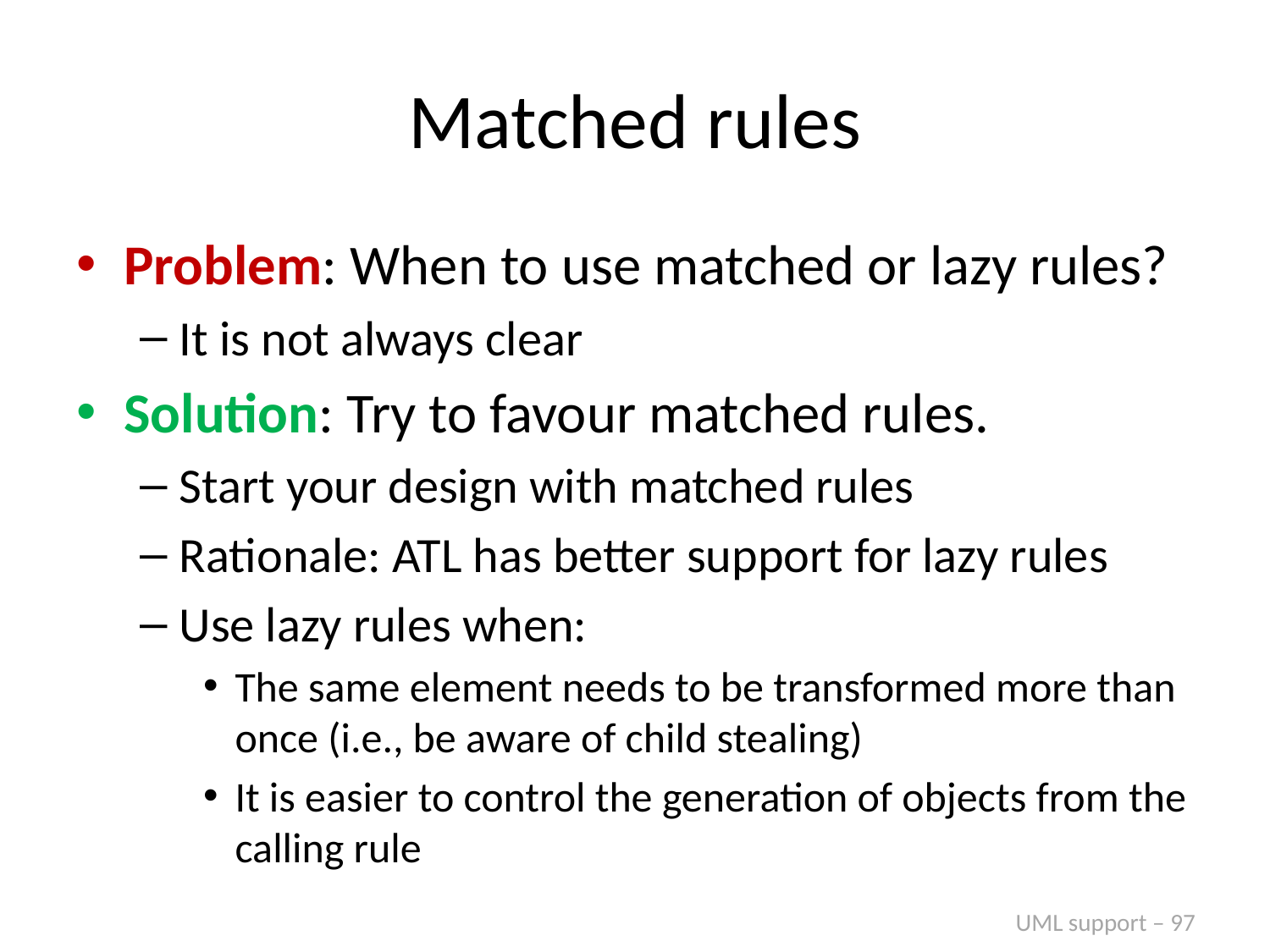

# Matched rules
Problem: When to use matched or lazy rules?
It is not always clear
Solution: Try to favour matched rules.
Start your design with matched rules
Rationale: ATL has better support for lazy rules
Use lazy rules when:
The same element needs to be transformed more than once (i.e., be aware of child stealing)
It is easier to control the generation of objects from the calling rule
UML support – 97